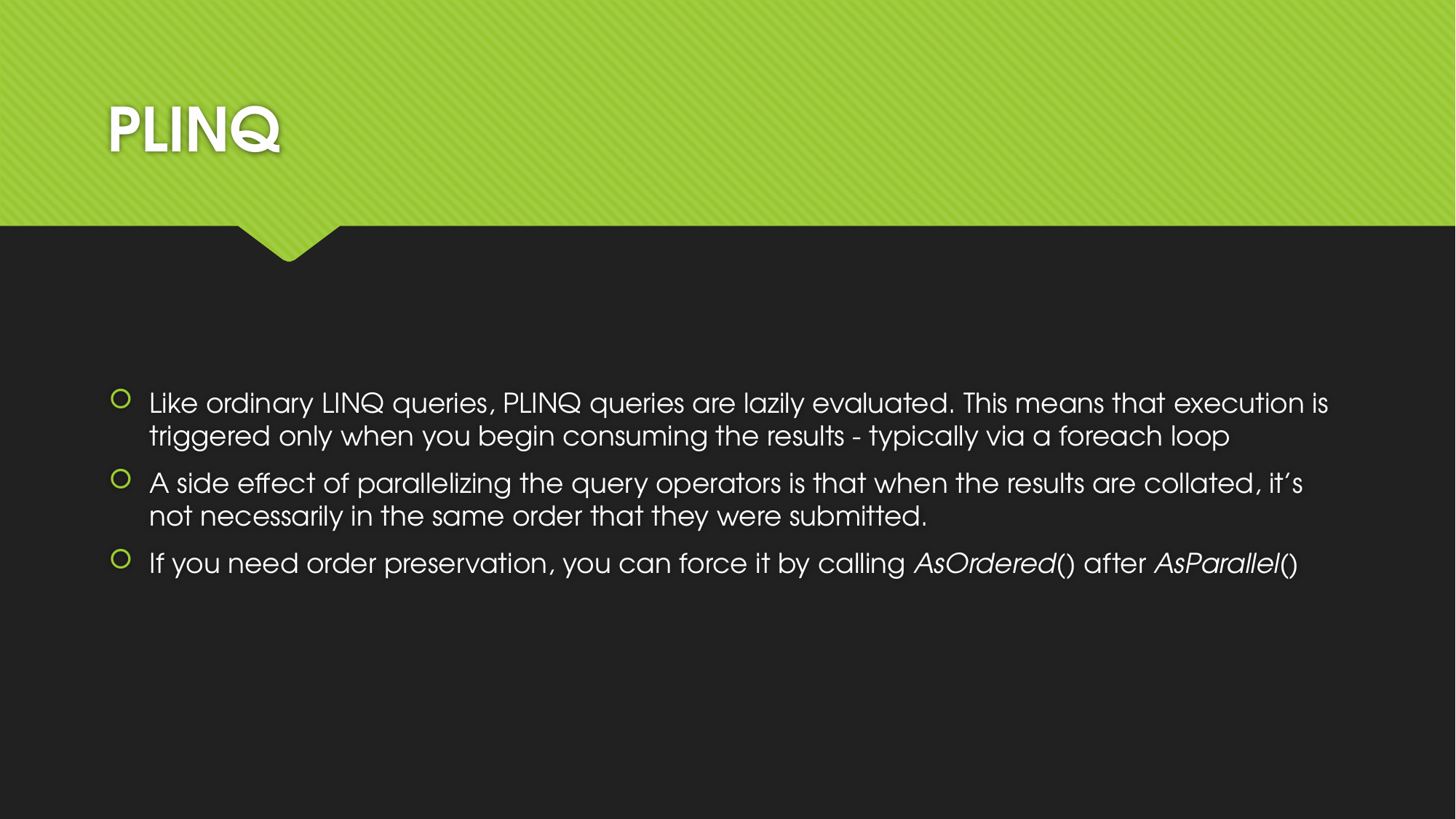

# PLINQ
Like ordinary LINQ queries, PLINQ queries are lazily evaluated. This means that execution is triggered only when you begin consuming the results - typically via a foreach loop
A side effect of parallelizing the query operators is that when the results are collated, it’s not necessarily in the same order that they were submitted.
If you need order preservation, you can force it by calling AsOrdered() after AsParallel()